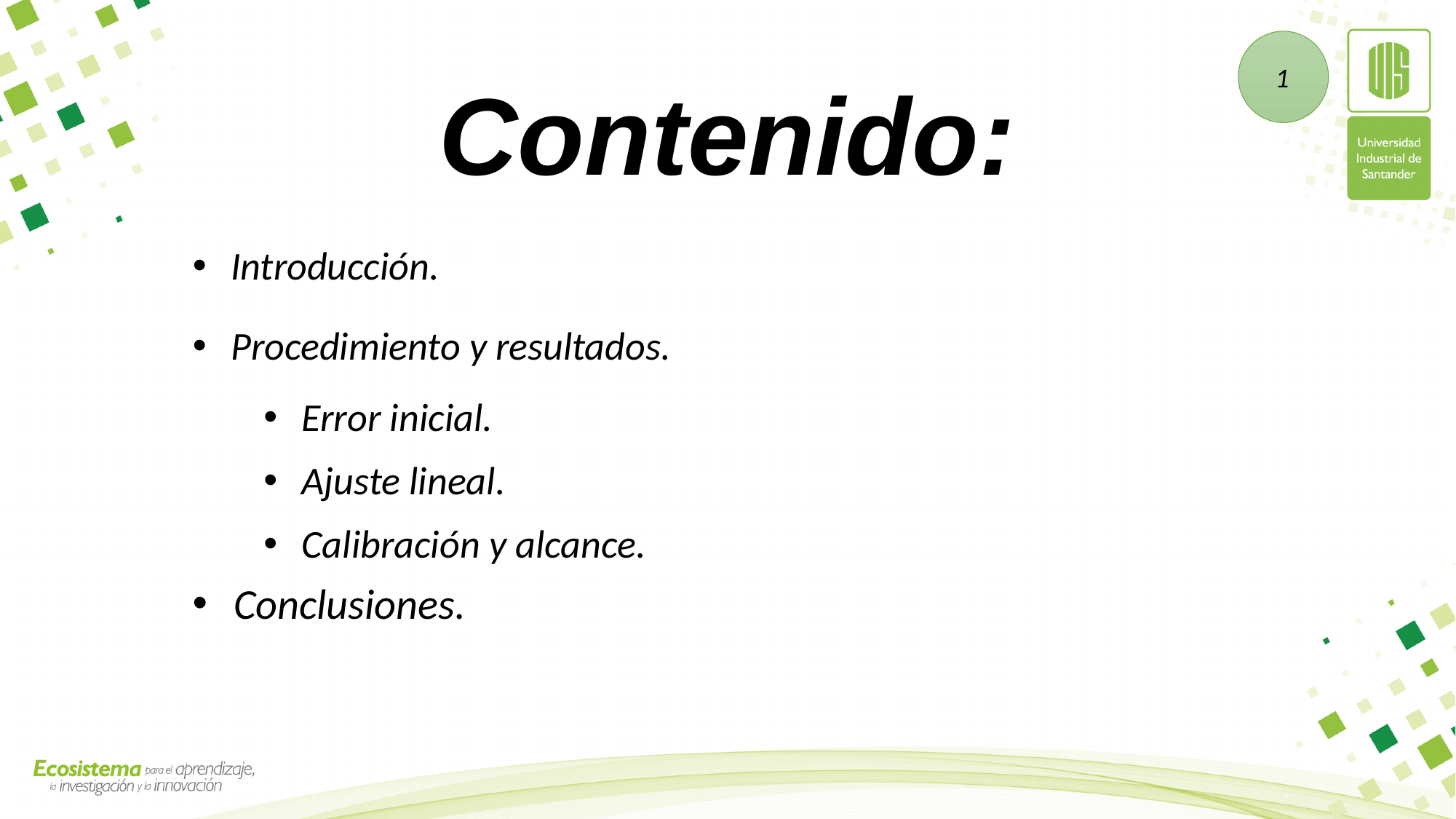

1
# Contenido:
Introducción.
Procedimiento y resultados.
Error inicial.
Ajuste lineal.
Calibración y alcance.
Conclusiones.